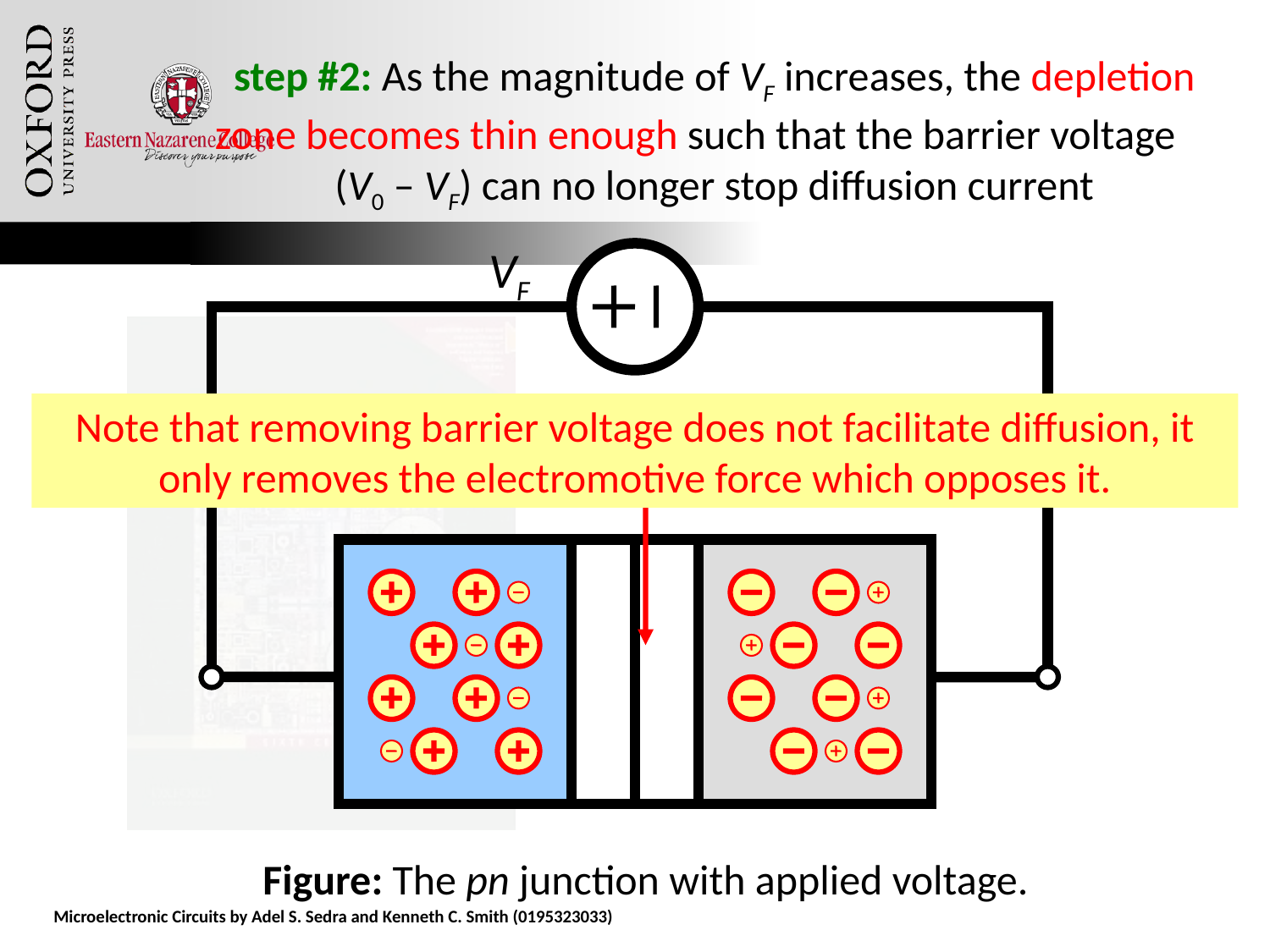

# step #2: As the magnitude of VF increases, the depletion zone becomes thin enough such that the barrier voltage     (V0 – VF) can no longer stop diffusion current
VF

Note that removing barrier voltage does not facilitate diffusion, it only removes the electromotive force which opposes it.

Figure: The pn junction with applied voltage.

Oxford University Publishing
Microelectronic Circuits by Adel S. Sedra and Kenneth C. Smith (0195323033)
88